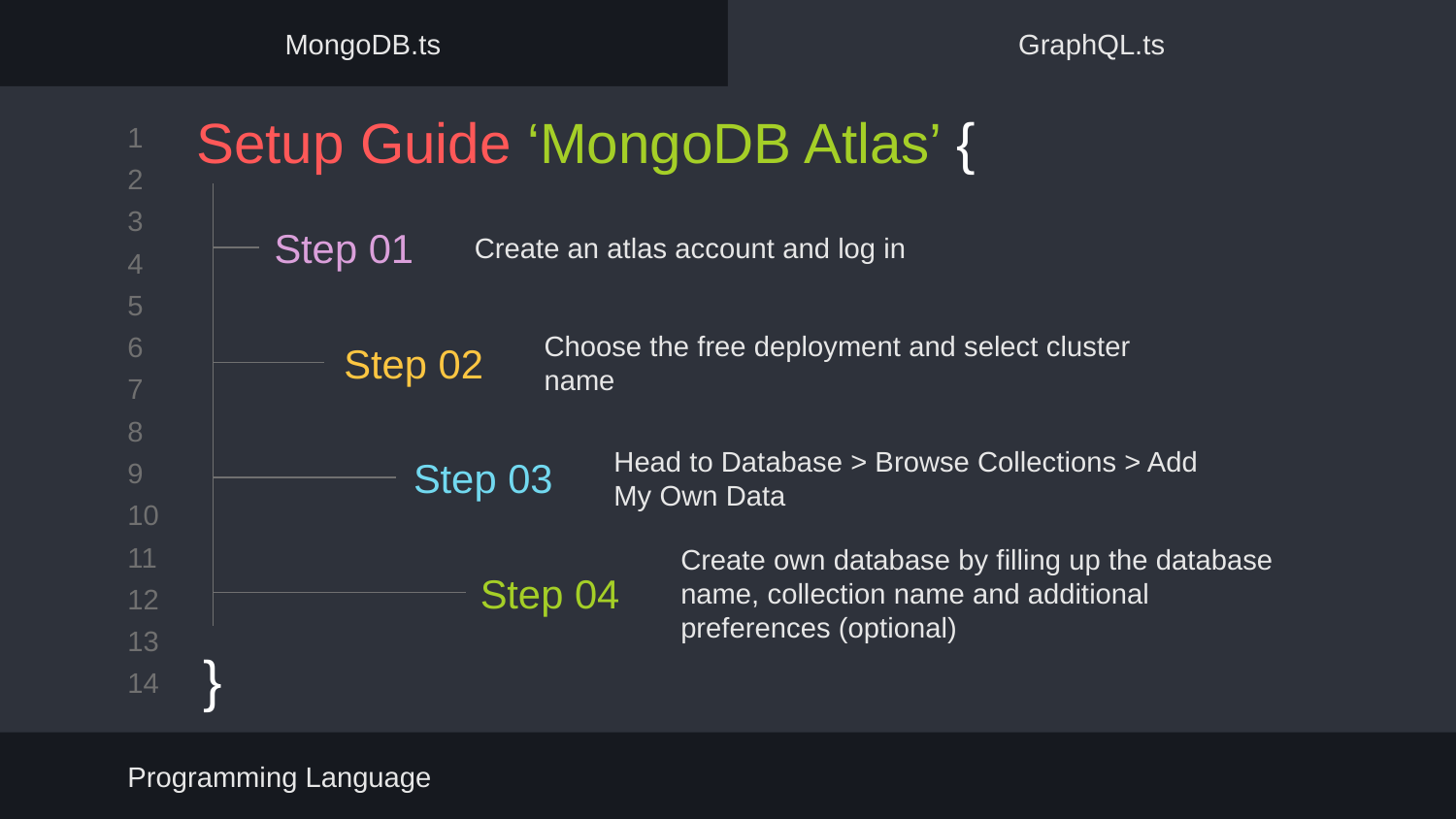

MongoDB.ts
GraphQL.ts
# Setup Guide ‘MongoDB Atlas’ {
Create an atlas account and log in
Step 01
Step 02
Choose the free deployment and select cluster name

Step 03
Head to Database > Browse Collections > Add My Own Data

Step 04
Create own database by filling up the database name, collection name and additional preferences (optional)

}
Programming Language